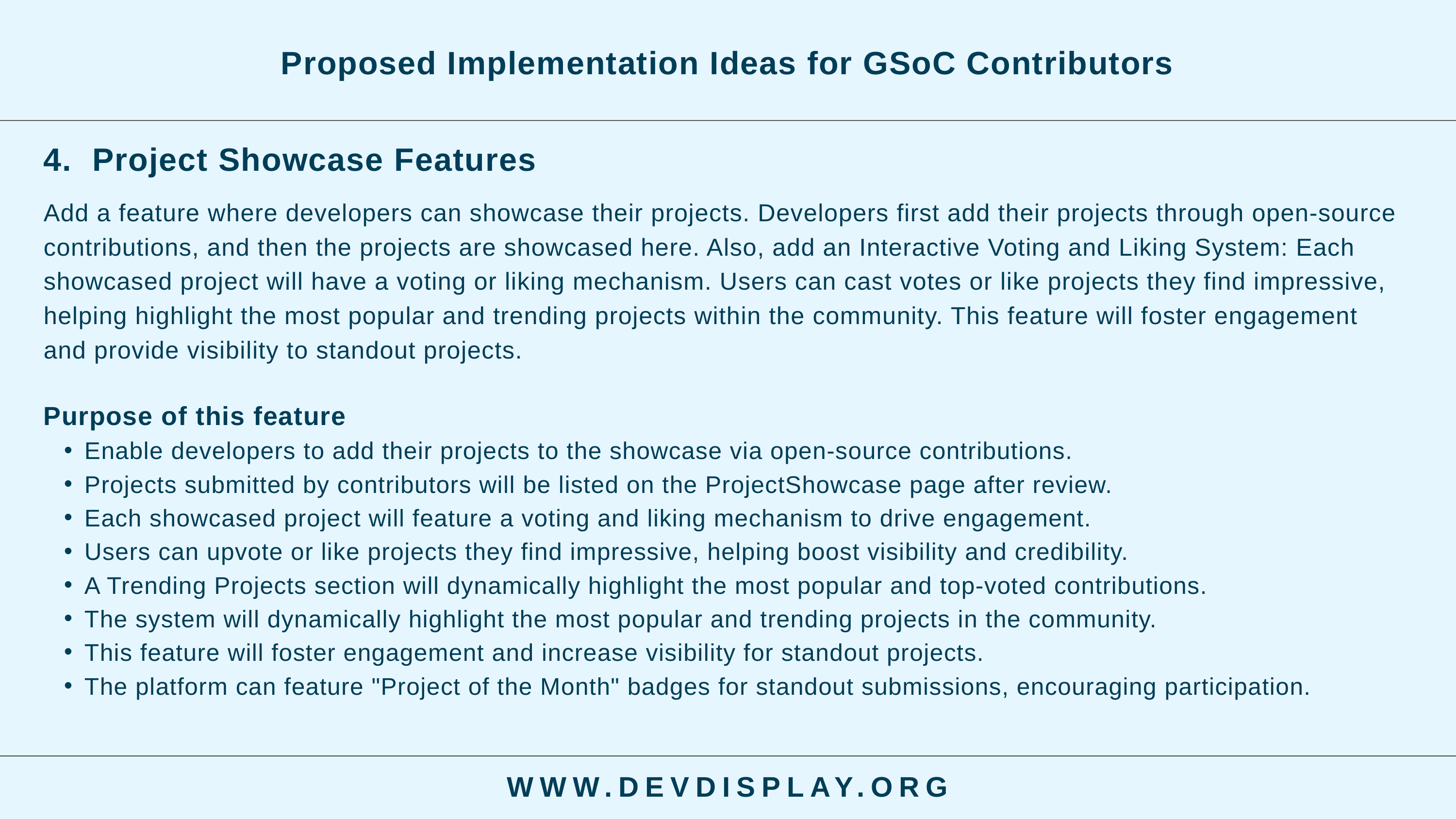

Proposed Implementation Ideas for GSoC Contributors

4.  Project Showcase Features
Add a feature where developers can showcase their projects. Developers first add their projects through open-source contributions, and then the projects are showcased here. Also, add an Interactive Voting and Liking System: Each showcased project will have a voting or liking mechanism. Users can cast votes or like projects they find impressive, helping highlight the most popular and trending projects within the community. This feature will foster engagement and provide visibility to standout projects.
Purpose of this feature
Enable developers to add their projects to the showcase via open-source contributions.
Projects submitted by contributors will be listed on the ProjectShowcase page after review.
Each showcased project will feature a voting and liking mechanism to drive engagement.
Users can upvote or like projects they find impressive, helping boost visibility and credibility.
A Trending Projects section will dynamically highlight the most popular and top-voted contributions.
The system will dynamically highlight the most popular and trending projects in the community.
This feature will foster engagement and increase visibility for standout projects.
The platform can feature "Project of the Month" badges for standout submissions, encouraging participation.

WWW.DEVDISPLAY.ORG